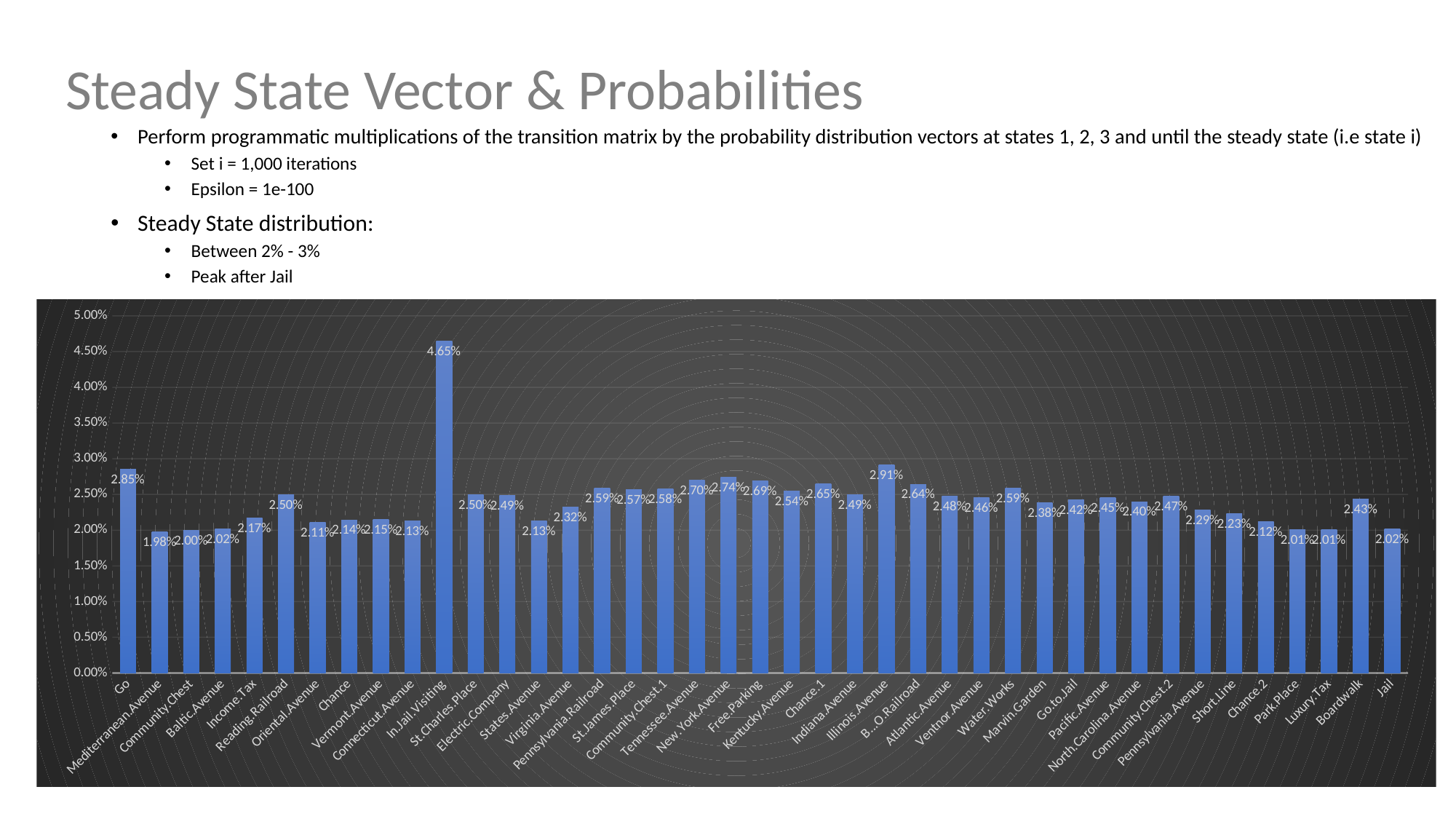

Steady State Vector & Probabilities
Perform programmatic multiplications of the transition matrix by the probability distribution vectors at states 1, 2, 3 and until the steady state (i.e state i)
Set i = 1,000 iterations
Epsilon = 1e-100
Steady State distribution:
Between 2% - 3%
Peak after Jail

### Chart

| Category | Steady State Percentages |
|---|---|
| Go | 0.0285385185465029 |
| Mediterranean.Avenue | 0.0197853464531223 |
| Community.Chest | 0.0199993938072843 |
| Baltic.Avenue | 0.0201872299271222 |
| Income.Tax | 0.0216863601494032 |
| Reading.Railroad | 0.0249511526813075 |
| Oriental.Avenue | 0.021067027742163 |
| Chance | 0.0214477852060512 |
| Vermont.Avenue | 0.0214637068228049 |
| Connecticut.Avenue | 0.0212599213936488 |
| In.Jail.Visiting | 0.0464959526374347 |
| St.Charles.Place | 0.0249645556331334 |
| Electric.Company | 0.0248934343127869 |
| States.Avenue | 0.021326595232577 |
| Virginia.Avenue | 0.0232076660213375 |
| Pennsylvania.Railroad | 0.0259063855636734 |
| St.James.Place | 0.025680964960333 |
| Community.Chest.1 | 0.025751766529265 |
| Tennessee.Avenue | 0.0270237829881887 |
| New.York.Avenue | 0.0274150017748394 |
| Free.Parking | 0.0269162964659316 |
| Kentucky.Avenue | 0.0254420818238948 |
| Chance.1 | 0.0264910057221607 |
| Indiana.Avenue | 0.0249293995061311 |
| Illinois.Avenue | 0.0291100516345635 |
| B...O.Railroad | 0.0264381070249934 |
| Atlantic.Avenue | 0.0247747651598469 |
| Ventnor.Avenue | 0.0245708527831103 |
| Water.Works | 0.0258601237709342 |
| Marvin.Garden | 0.0238267155629047 |
| Go.to.Jail | 0.0242368135104094 |
| Pacific.Avenue | 0.0245497090207962 |
| North.Carolina.Avenue | 0.0239960400789346 |
| Community.Chest.2 | 0.0247420800741613 |
| Pennsylvania.Avenue | 0.0228759188540024 |
| Short.Line | 0.022277833225846 |
| Chance.2 | 0.0212004555509001 |
| Park.Place | 0.0201106834761256 |
| Luxury.Tax | 0.0200871683718534 |
| Boardwalk | 0.0243140054075125 |
| Jail | 0.0201973445920079 |